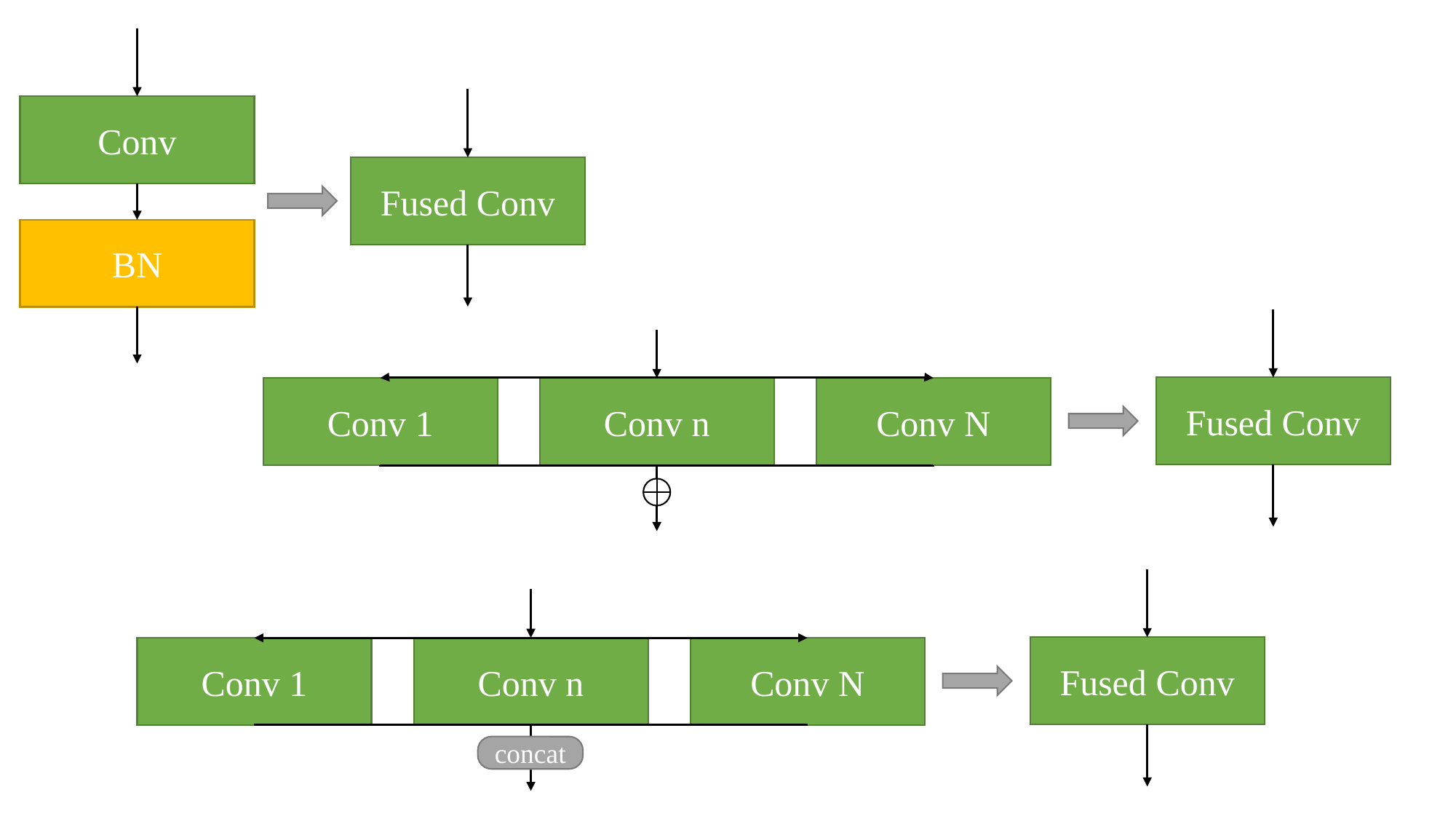

Conv
Fused Conv

BN
Fused Conv
Conv N
Conv n
Conv 1

Fused Conv
Conv N
Conv n
Conv 1

concat